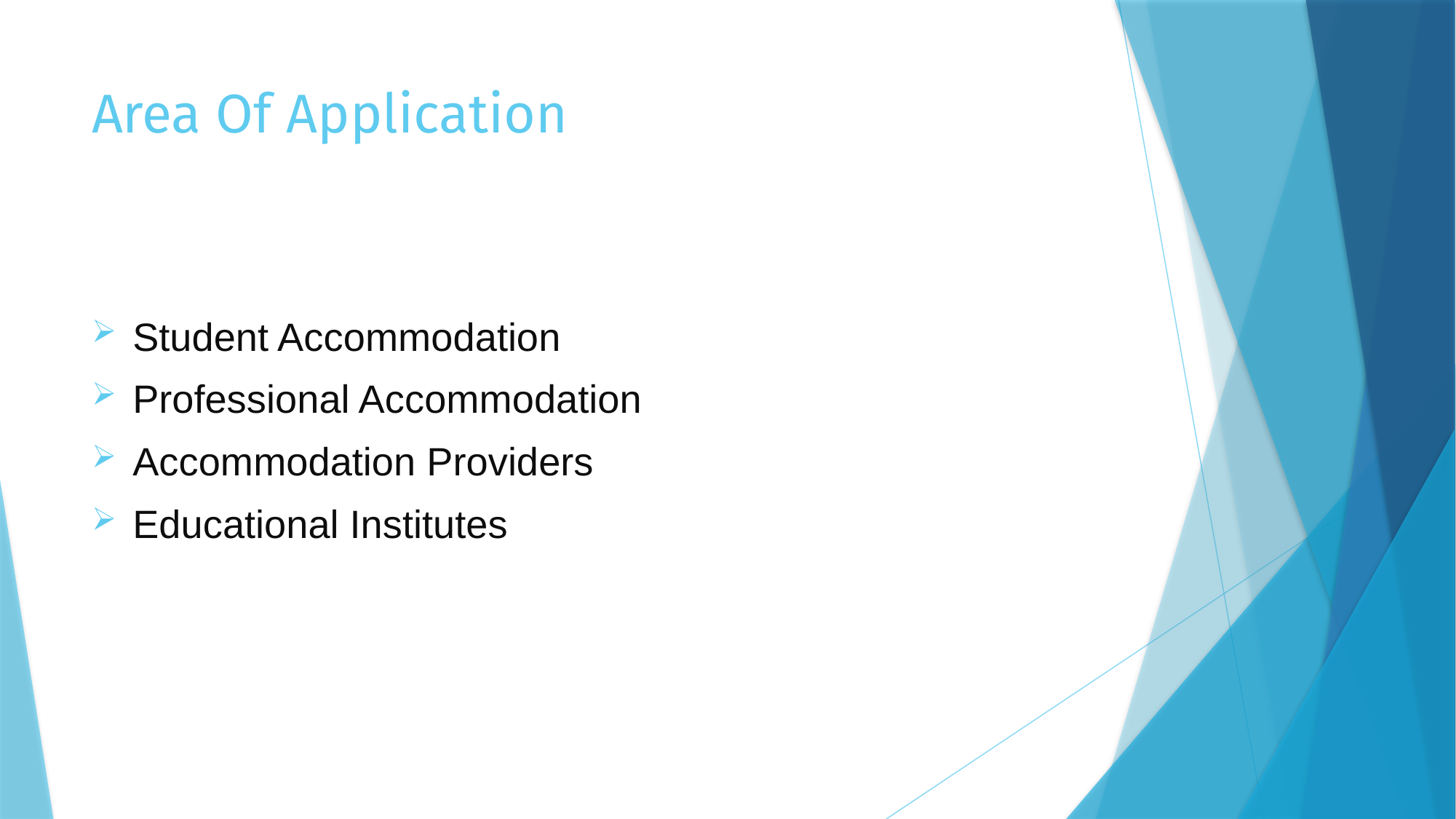

# Area Of Application

Student Accommodation
Professional Accommodation
Accommodation Providers
Educational Institutes